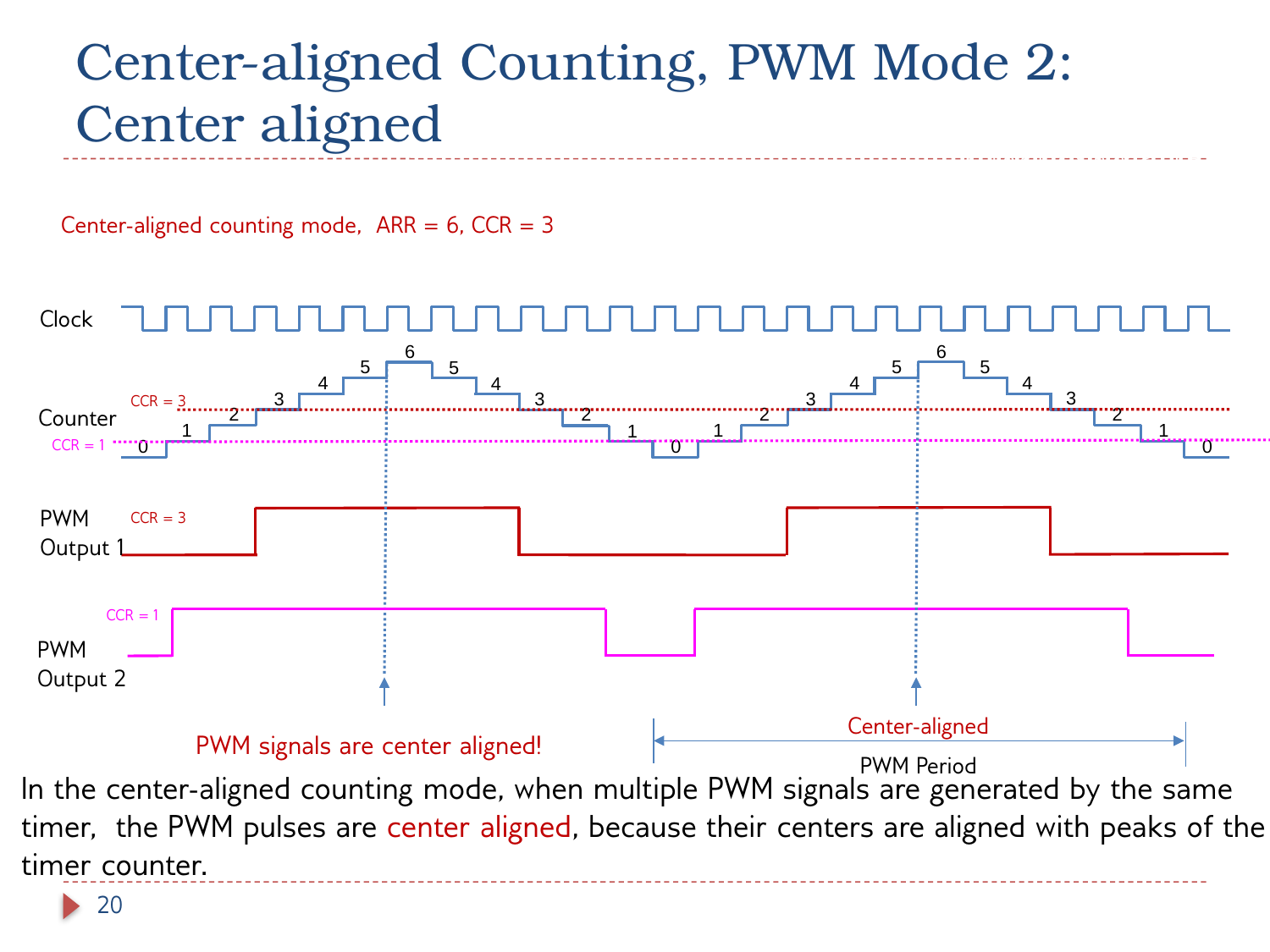

# Center-aligned Counting, PWM Mode 2: Center aligned

Low if counter < CCR
Timer Output =
High if counter ≥ CCR
 Center-aligned counting mode,  ARR = 6, CCR = 3
Clock

5
4
3
2
1
0
6
5
4
3
2
1

6
5
4
3
2
1
0

5
4
3
2
1
0
CCR = 3
Counter
CCR = 1
PWM
Output 1
CCR = 3
CCR = 1
PWM
Output 2
Center-aligned
PWM signals are center aligned!
PWM Period
In the center-aligned counting mode, when multiple PWM signals are generated by the same timer,  the PWM pulses are center aligned, because their centers are aligned with peaks of the timer counter.
20